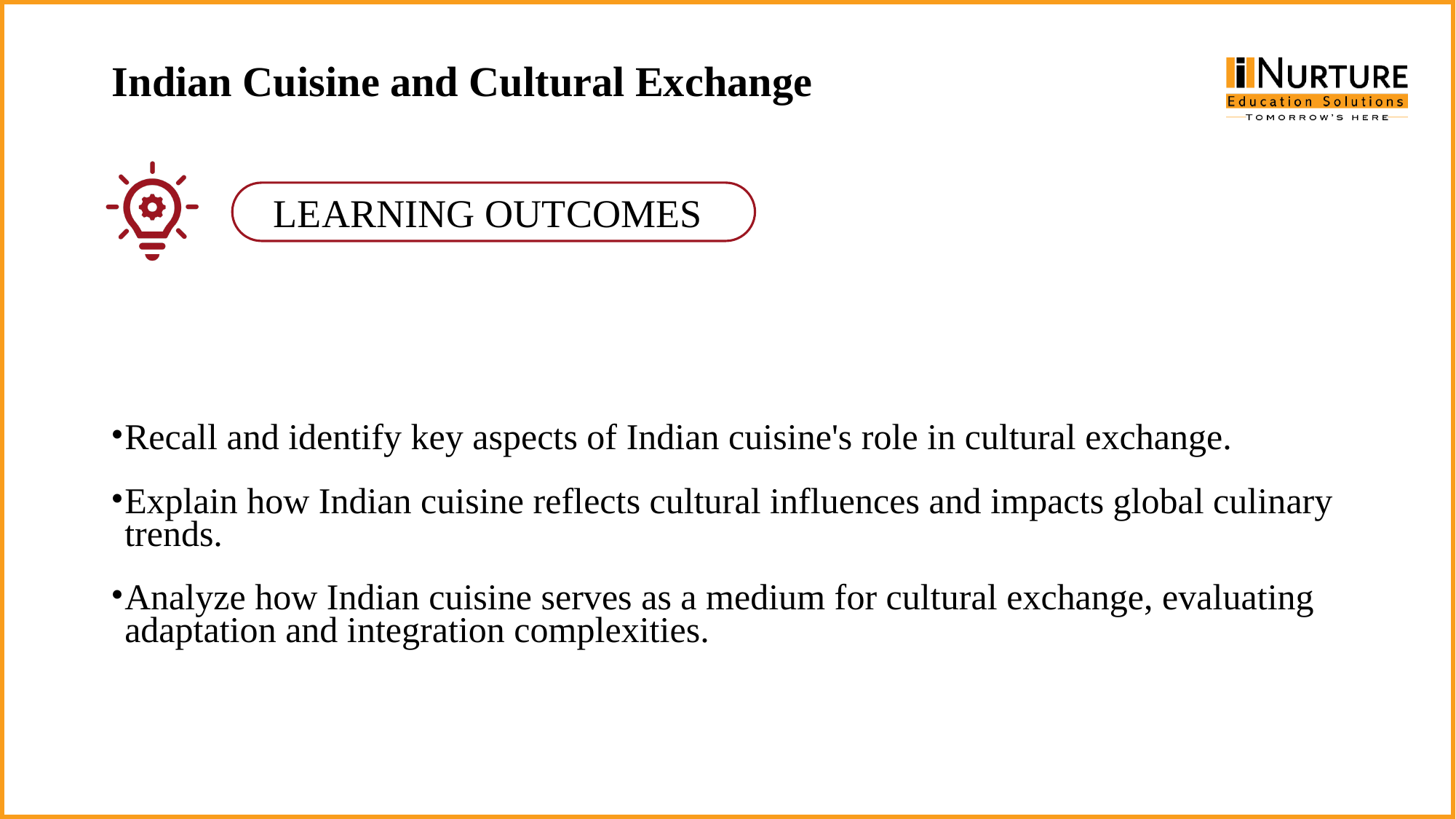

Indian Cuisine and Cultural Exchange
Recall and identify key aspects of Indian cuisine's role in cultural exchange.

Explain how Indian cuisine reflects cultural influences and impacts global culinary trends.

Analyze how Indian cuisine serves as a medium for cultural exchange, evaluating adaptation and integration complexities.